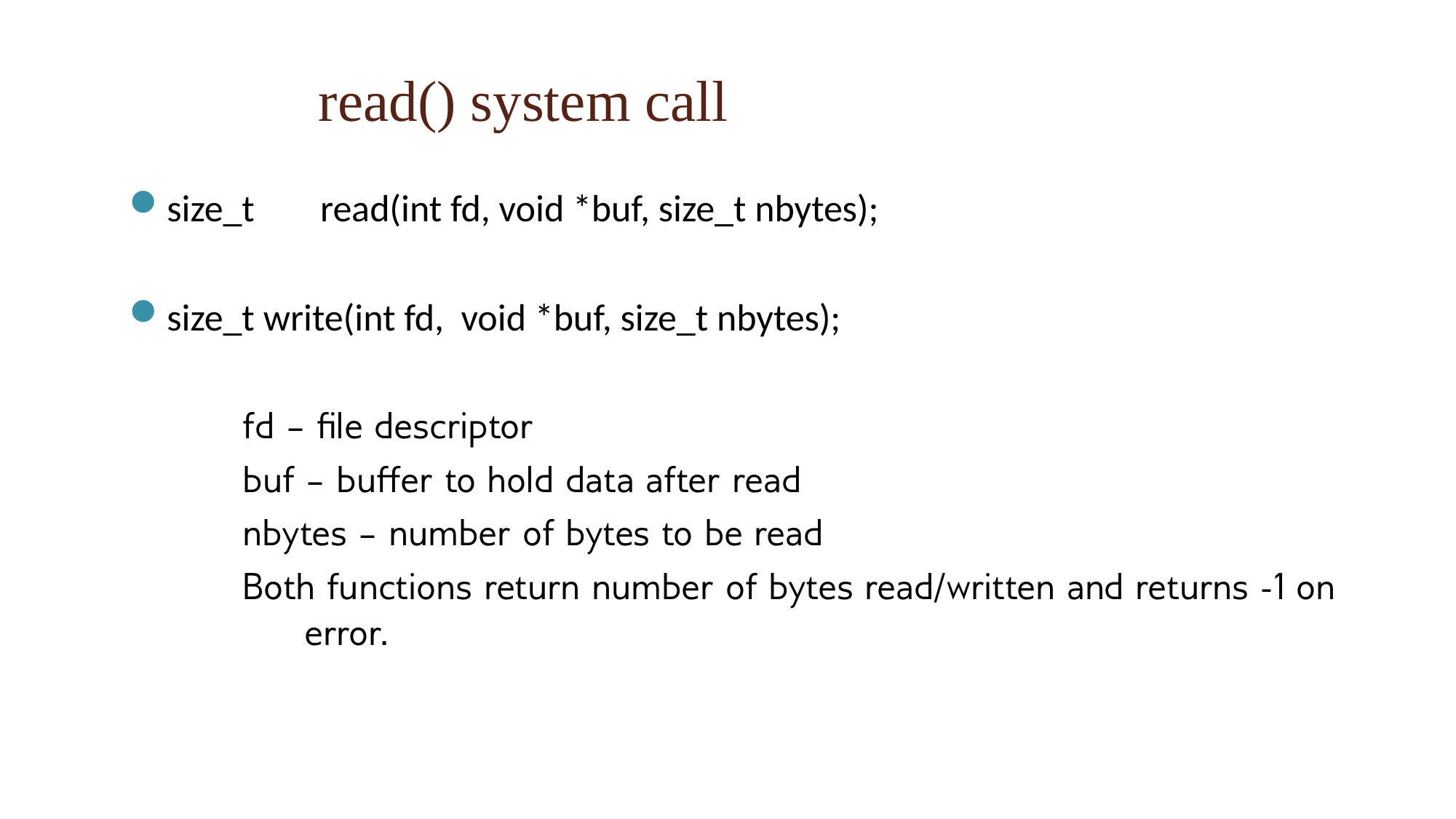

read() system call
size_t 	read(int fd, void *buf, size_t nbytes);

size_t write(int fd,  void *buf, size_t nbytes);

fd – file descriptor
buf – buffer to hold data after read
nbytes – number of bytes to be read
Both functions return number of bytes read/written and returns -1 on error.